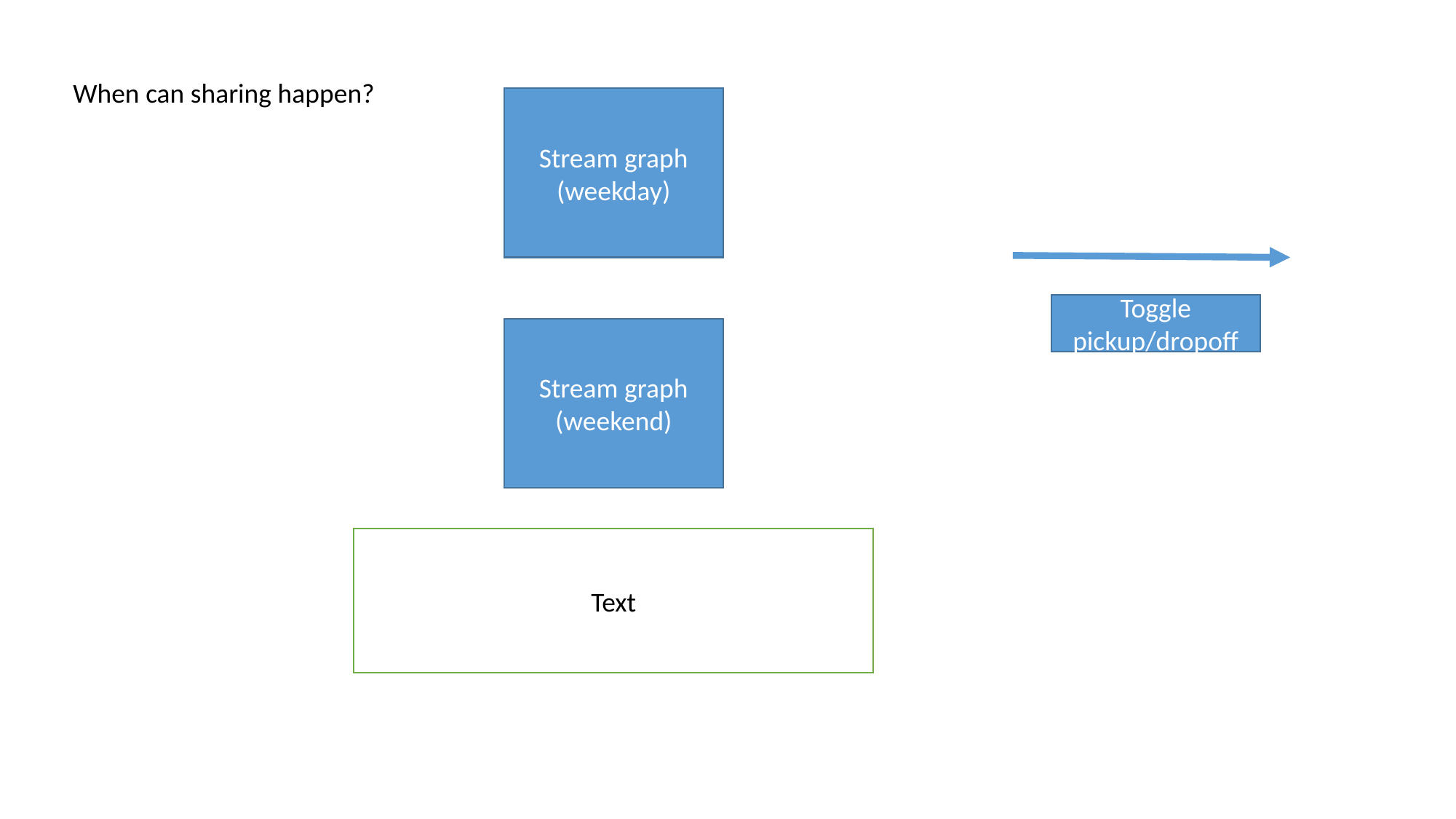

When can sharing happen?
Stream graph (weekday)
Toggle pickup/dropoff
Stream graph (weekend)
Text